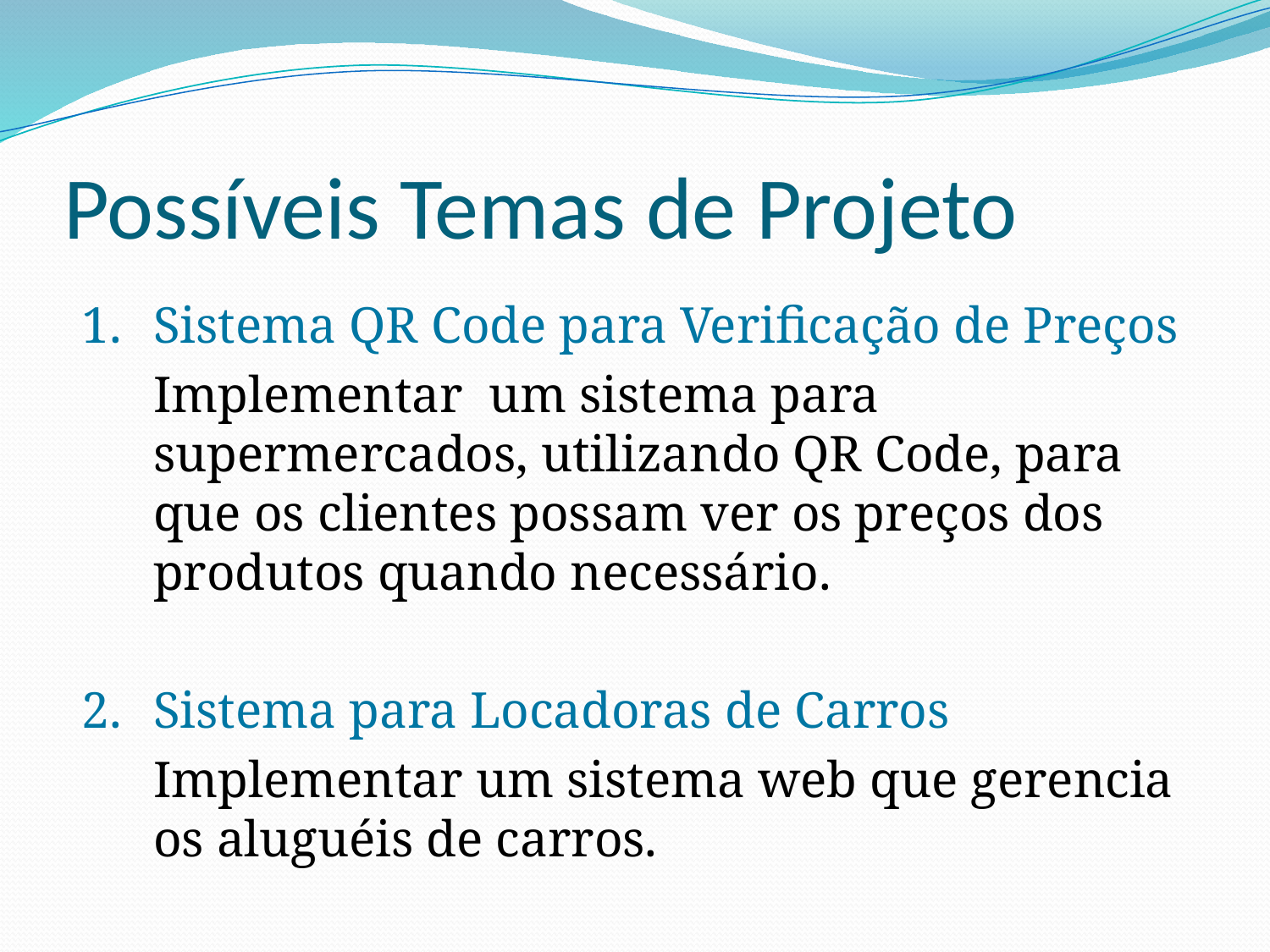

# Possíveis Temas de Projeto
1.	Sistema QR Code para Verificação de Preços
	Implementar  um sistema para supermercados, utilizando QR Code, para que os clientes possam ver os preços dos produtos quando necessário.

2.	Sistema para Locadoras de Carros
	Implementar um sistema web que gerencia os aluguéis de carros.